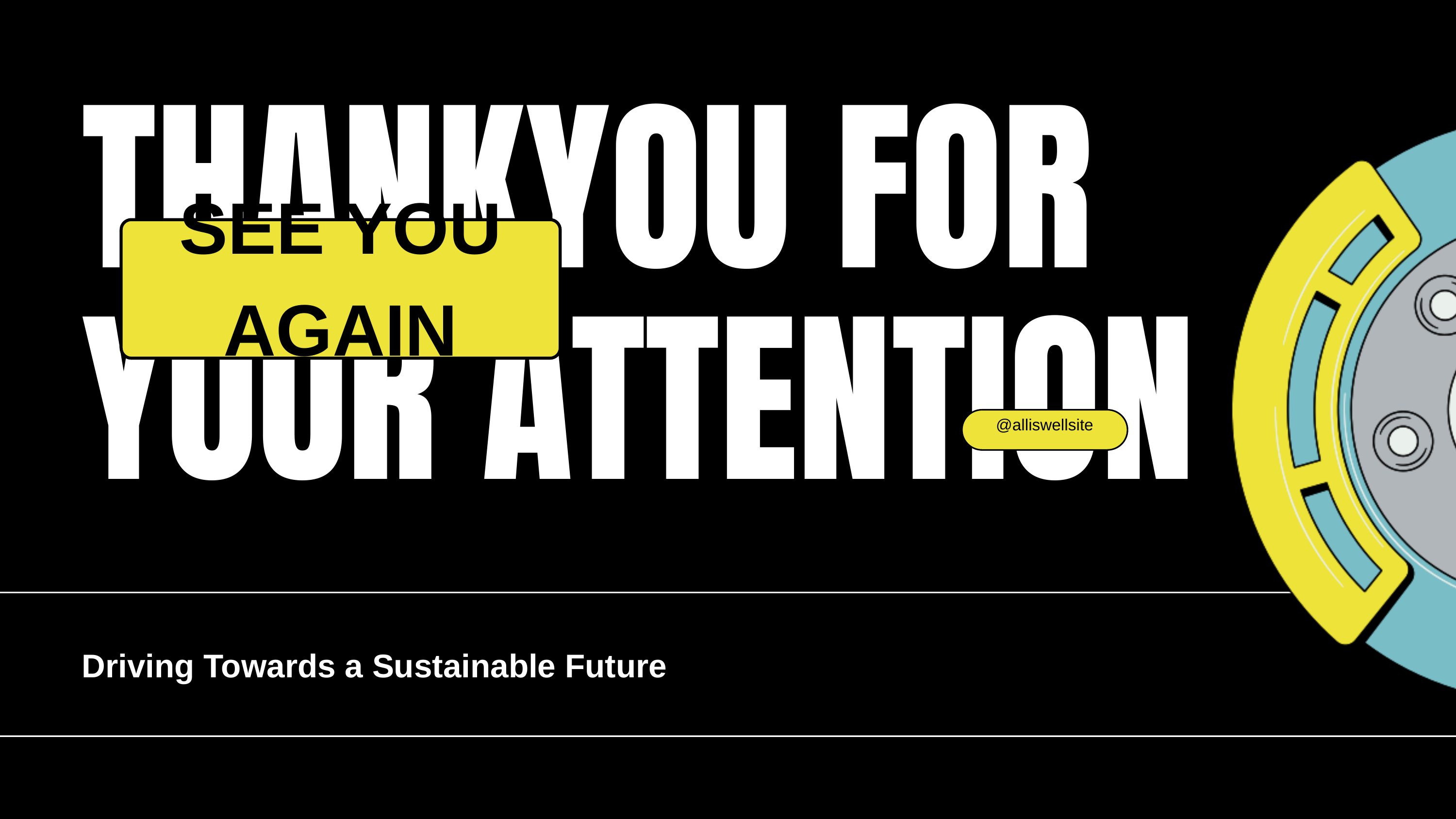

THANKYOU FOR YOUR ATTENTION

SEE YOU AGAIN

@alliswellsite

Driving Towards a Sustainable Future